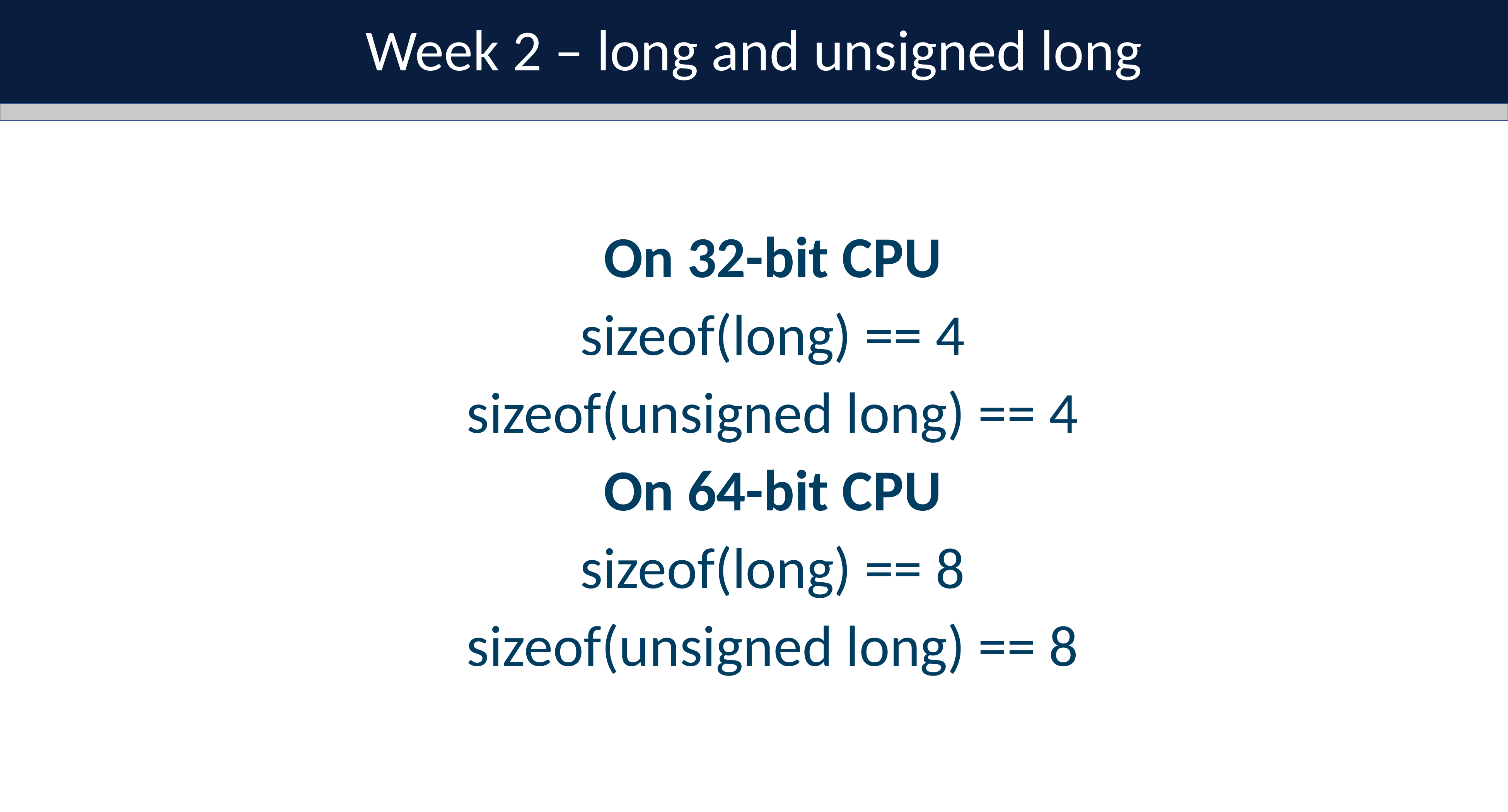

Week 2 – long and unsigned long

On 32-bit CPU
sizeof(long) == 4
sizeof(unsigned long) == 4
On 64-bit CPU
sizeof(long) == 8
sizeof(unsigned long) == 8